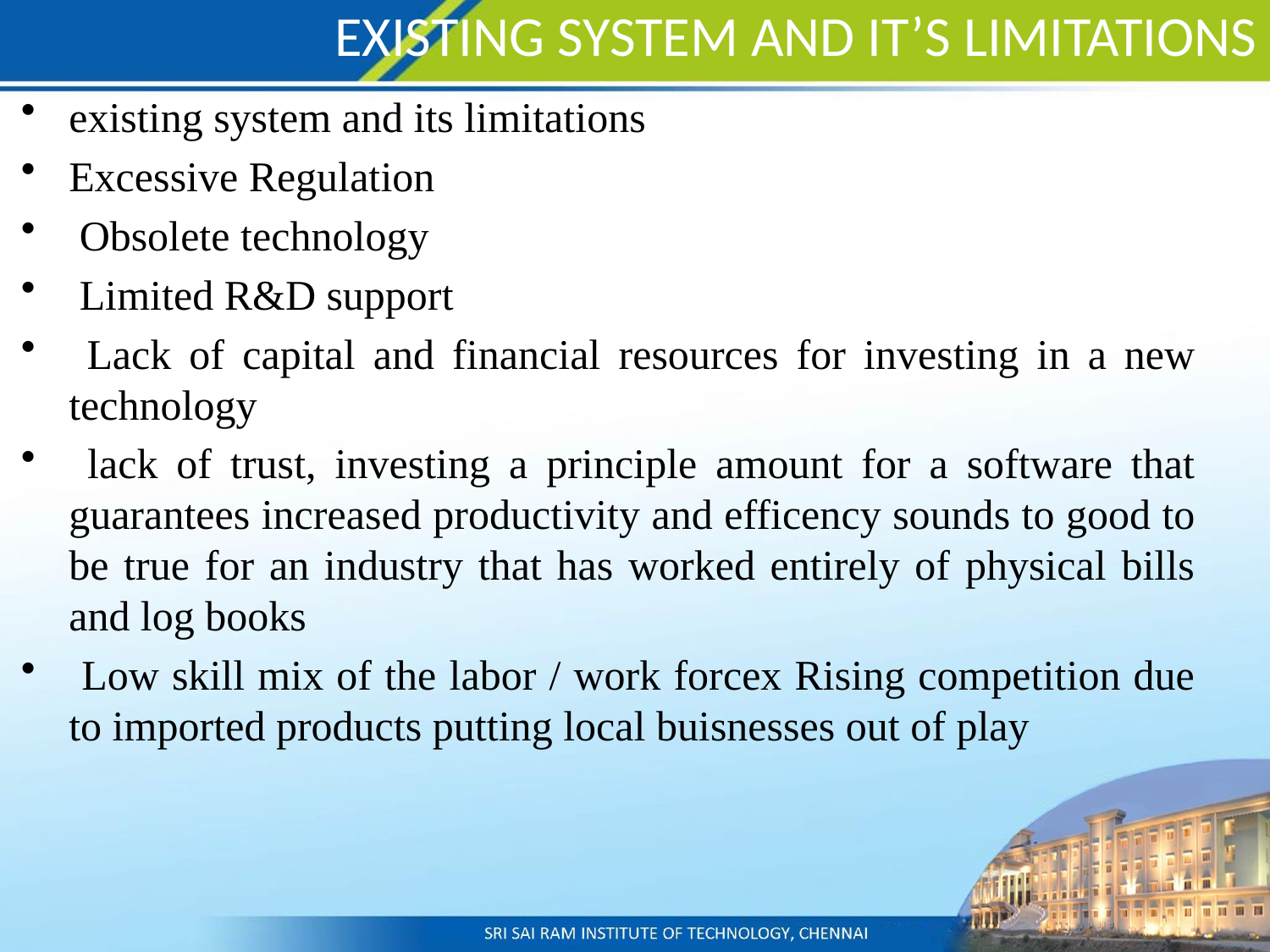

# EXISTING SYSTEM AND IT’S LIMITATIONS
existing system and its limitations
Excessive Regulation
 Obsolete technology
 Limited R&D support
 Lack of capital and financial resources for investing in a new technology
 lack of trust, investing a principle amount for a software that guarantees increased productivity and efficency sounds to good to be true for an industry that has worked entirely of physical bills and log books
 Low skill mix of the labor / work forcex Rising competition due to imported products putting local buisnesses out of play